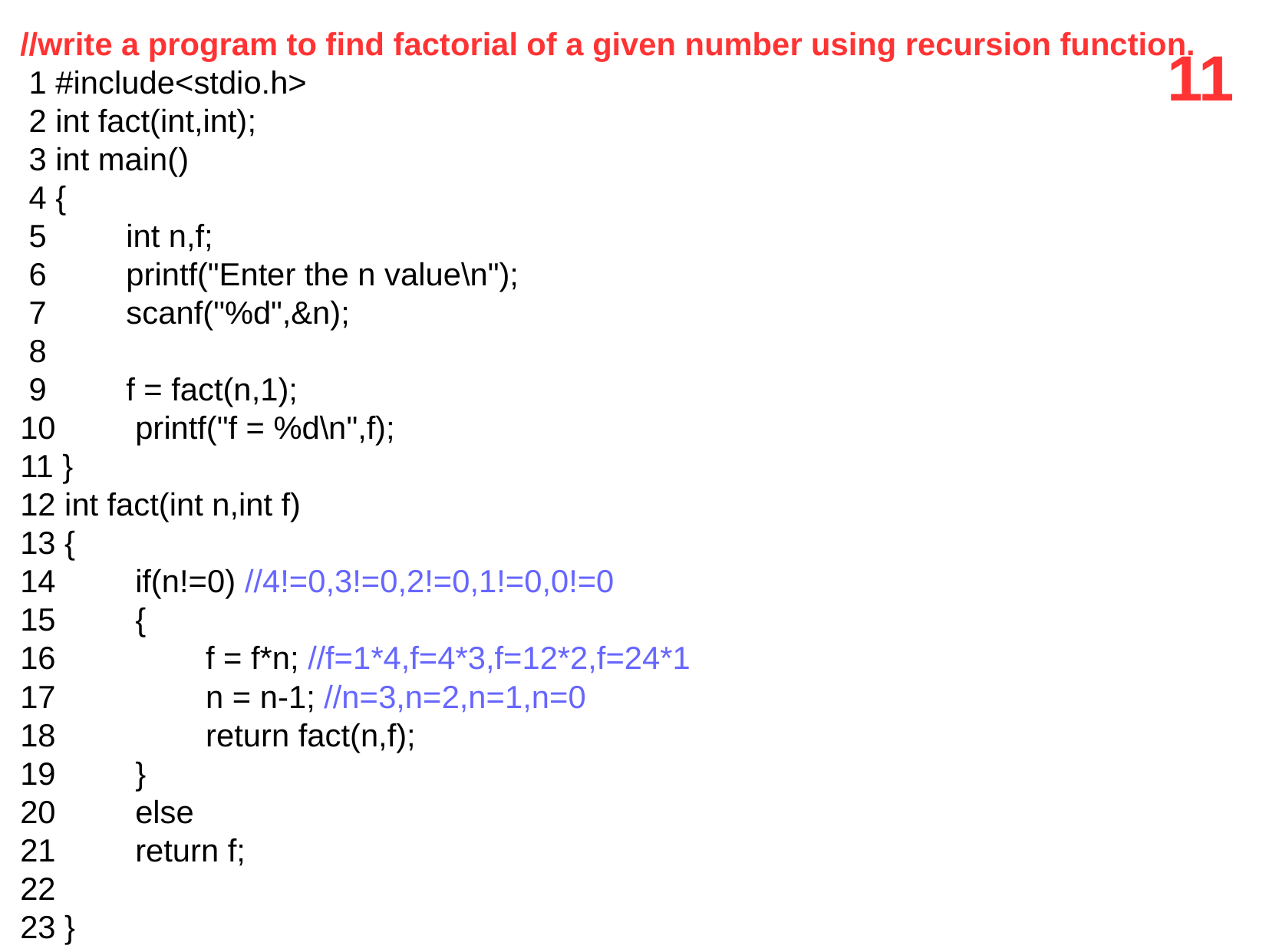

//write a program to find factorial of a given number using recursion function.
  1 #include<stdio.h>
  2 int fact(int,int);
  3 int main()
  4 {
  5         int n,f;
  6         printf("Enter the n value\n");
  7         scanf("%d",&n);
  8
  9         f = fact(n,1);
 10         printf("f = %d\n",f);
 11 }
 12 int fact(int n,int f)
 13 {
 14         if(n!=0) //4!=0,3!=0,2!=0,1!=0,0!=0
 15         {
 16                 f = f*n; //f=1*4,f=4*3,f=12*2,f=24*1
 17                 n = n-1; //n=3,n=2,n=1,n=0
 18                 return fact(n,f);
 19         }
 20         else
 21         return f;
 22
 23 }
11